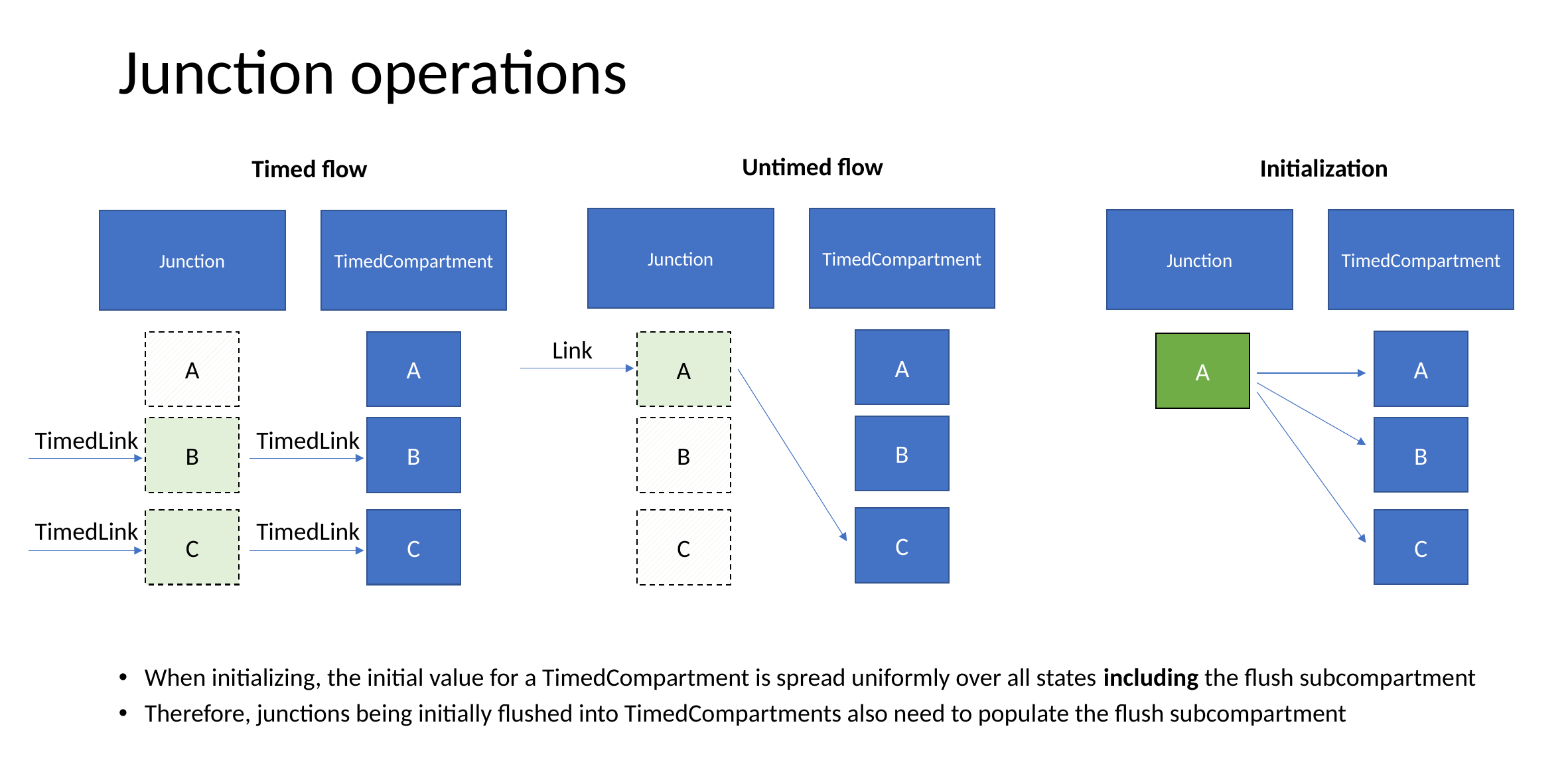

# Junction operations
Untimed flow
Initialization
Timed flow
Junction
TimedCompartment
Junction
TimedCompartment
Junction
TimedCompartment
Link
A
A
A
A
A
A
B
B
B
B
B
TimedLink
TimedLink
C
C
C
C
C
TimedLink
TimedLink
When initializing, the initial value for a TimedCompartment is spread uniformly over all states including the flush subcompartment
Therefore, junctions being initially flushed into TimedCompartments also need to populate the flush subcompartment